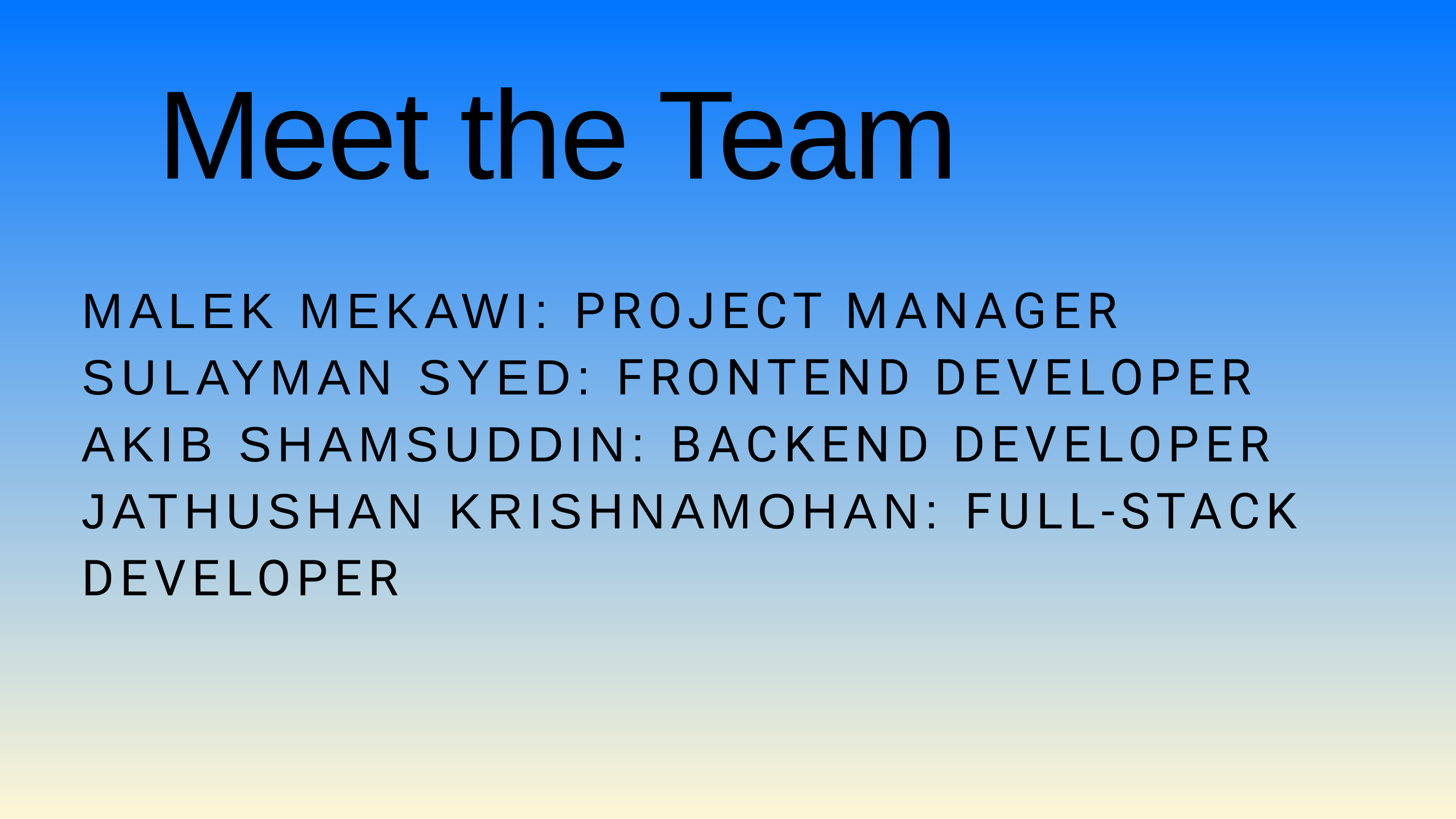

Meet the Team
MALEK MEKAWI: PROJECT MANAGER
SULAYMAN SYED: FRONTEND DEVELOPER
AKIB SHAMSUDDIN: BACKEND DEVELOPER
JATHUSHAN KRISHNAMOHAN: FULL-STACK DEVELOPER